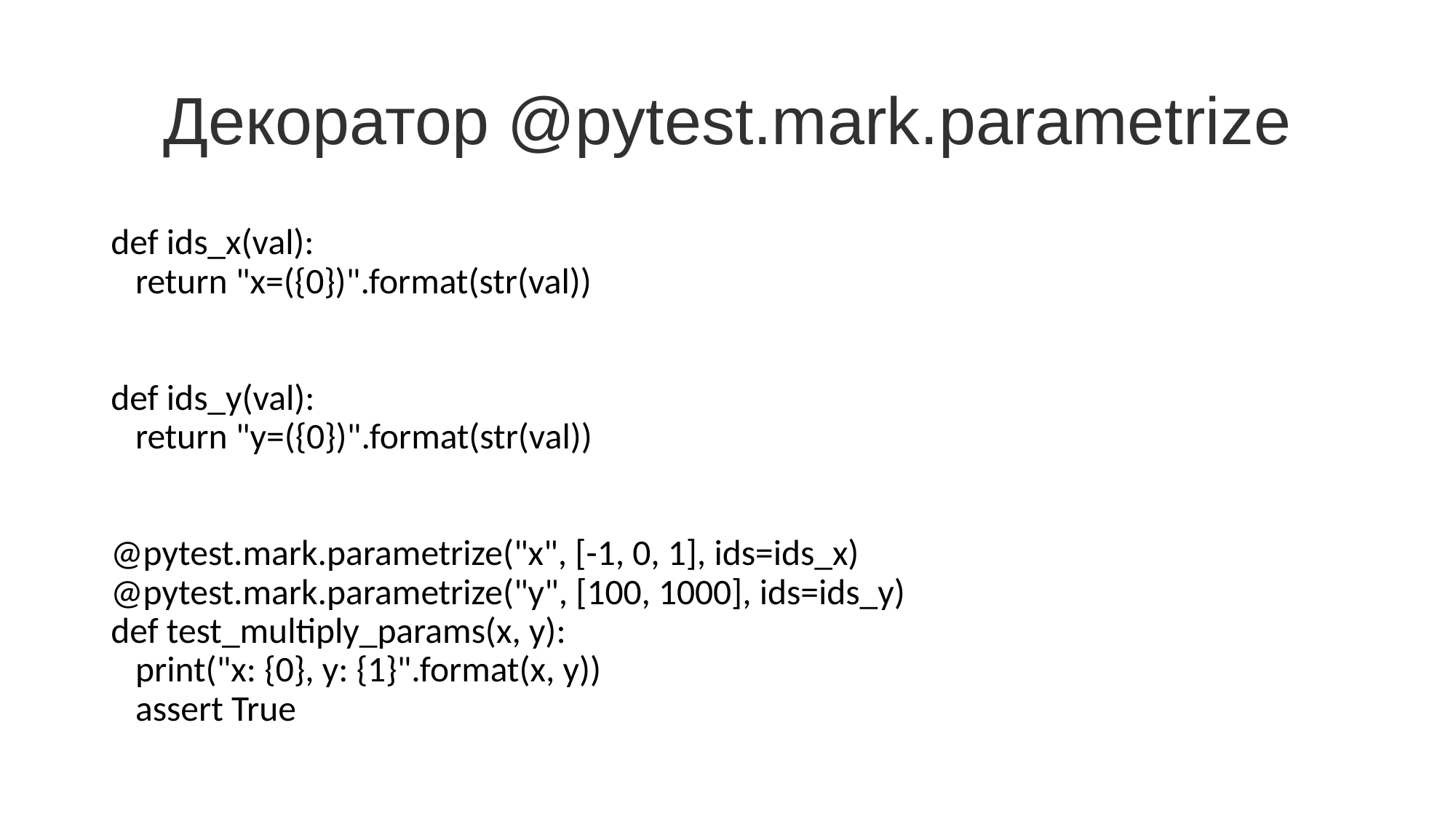

# Декоратор @pytest.mark.parametrize
def ids_x(val):
   return "x=({0})".format(str(val))
def ids_y(val):
   return "y=({0})".format(str(val))
@pytest.mark.parametrize("x", [-1, 0, 1], ids=ids_x)
@pytest.mark.parametrize("y", [100, 1000], ids=ids_y)
def test_multiply_params(x, y):
   print("x: {0}, y: {1}".format(x, y))
   assert True